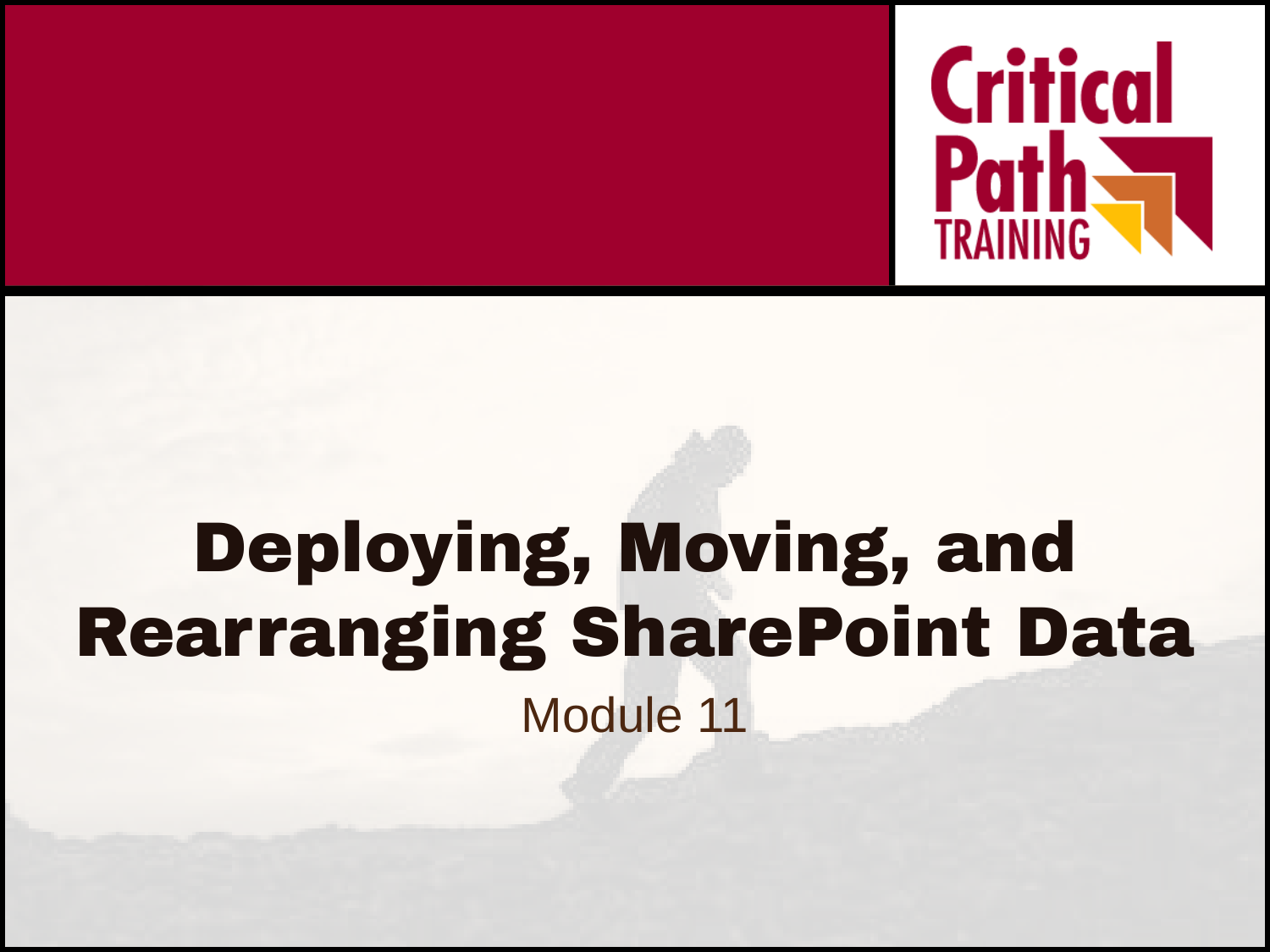

# Deploying, Moving, and Rearranging SharePoint Data
Module 11